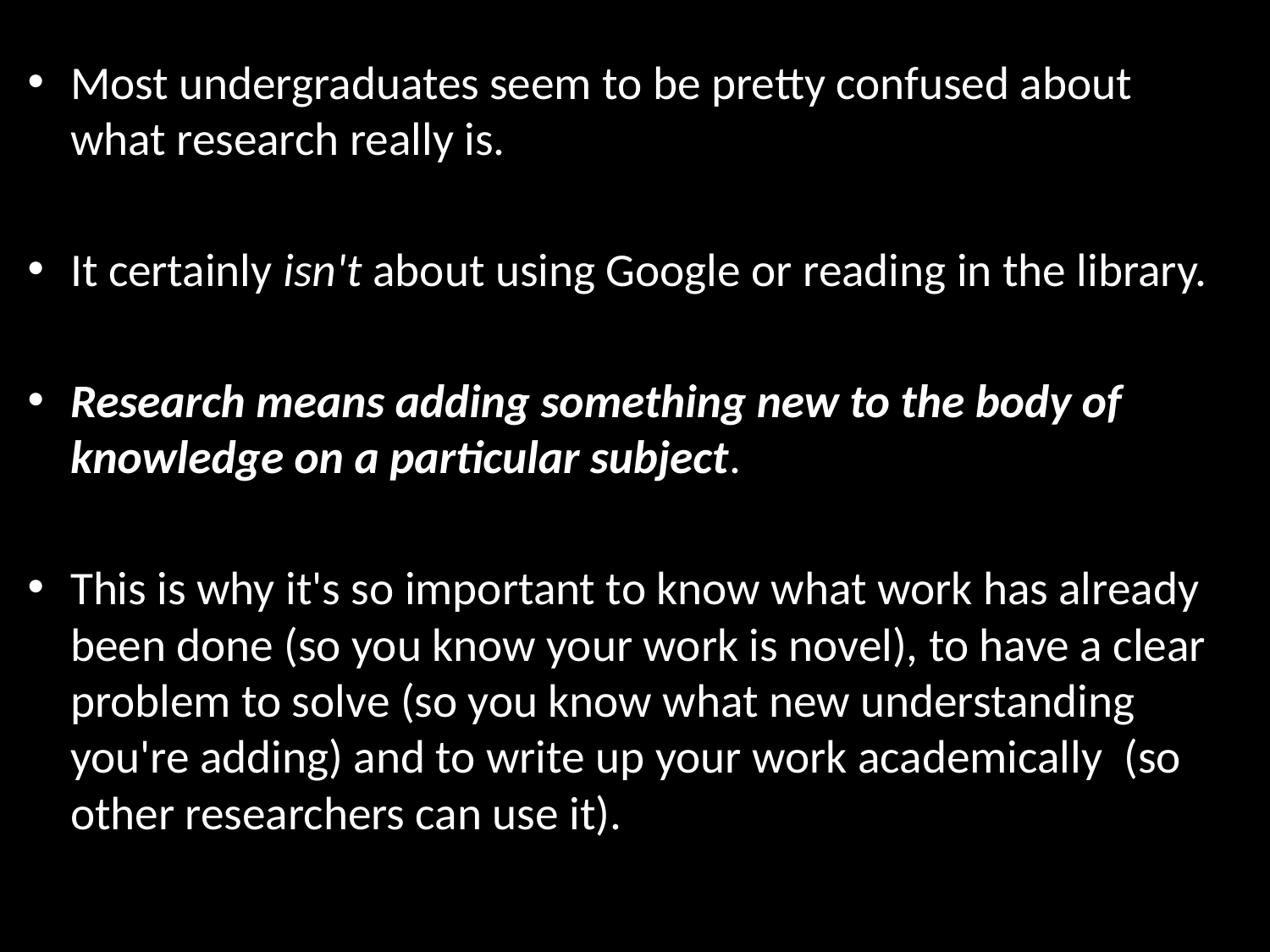

Most undergraduates seem to be pretty confused about what research really is.

It certainly isn't about using Google or reading in the library.

Research means adding something new to the body of knowledge on a particular subject.

This is why it's so important to know what work has already been done (so you know your work is novel), to have a clear problem to solve (so you know what new understanding you're adding) and to write up your work academically  (so other researchers can use it).